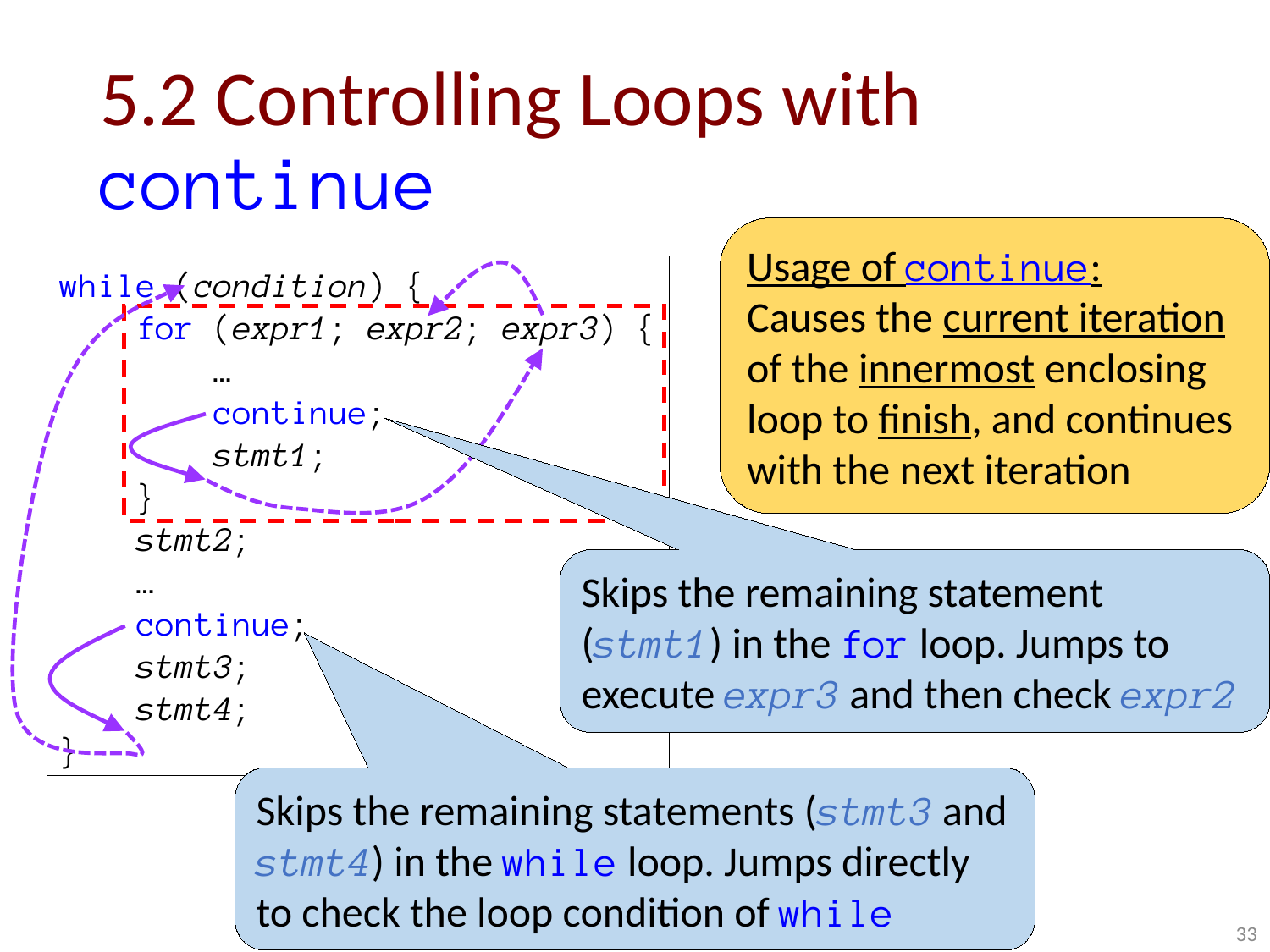

# 5.2 Controlling Loops with continue
Usage of continue:
Causes the current iteration of the innermost enclosing loop to finish, and continues with the next iteration
while (condition) {
    for (expr1; expr2; expr3) {
        …
        continue;
        stmt1;
    }
    stmt2;
    …
    continue;
    stmt3;
    stmt4;
}

Skips the remaining statement (stmt1) in the for loop. Jumps to execute expr3 and then check expr2

Skips the remaining statements (stmt3 and stmt4) in the while loop. Jumps directly to check the loop condition of while
33